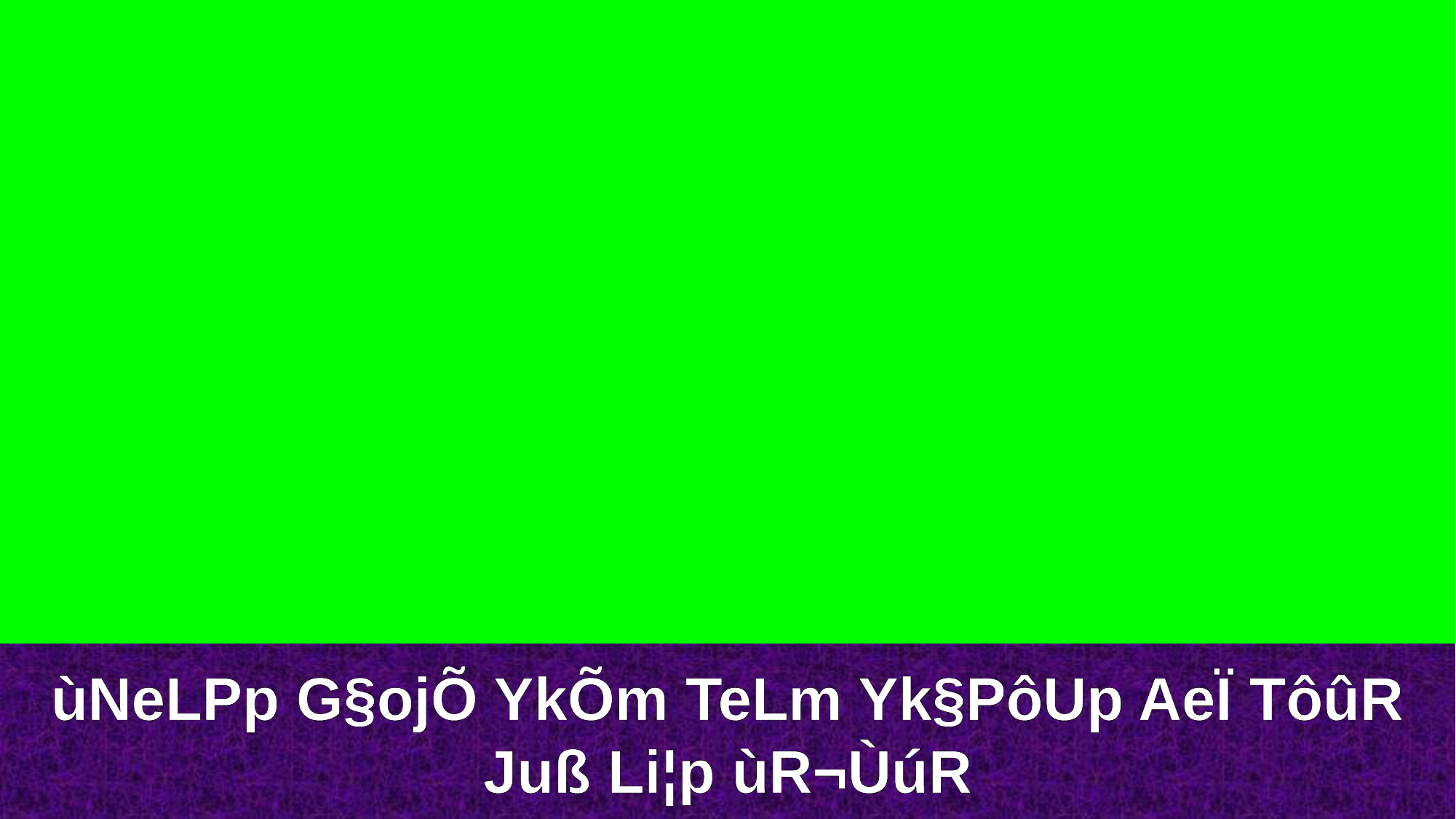

ùNeLPp G§ojÕ YkÕm TeLm Yk§PôUp AeÏ TôûR Juß Li¦p ùR¬ÙúR